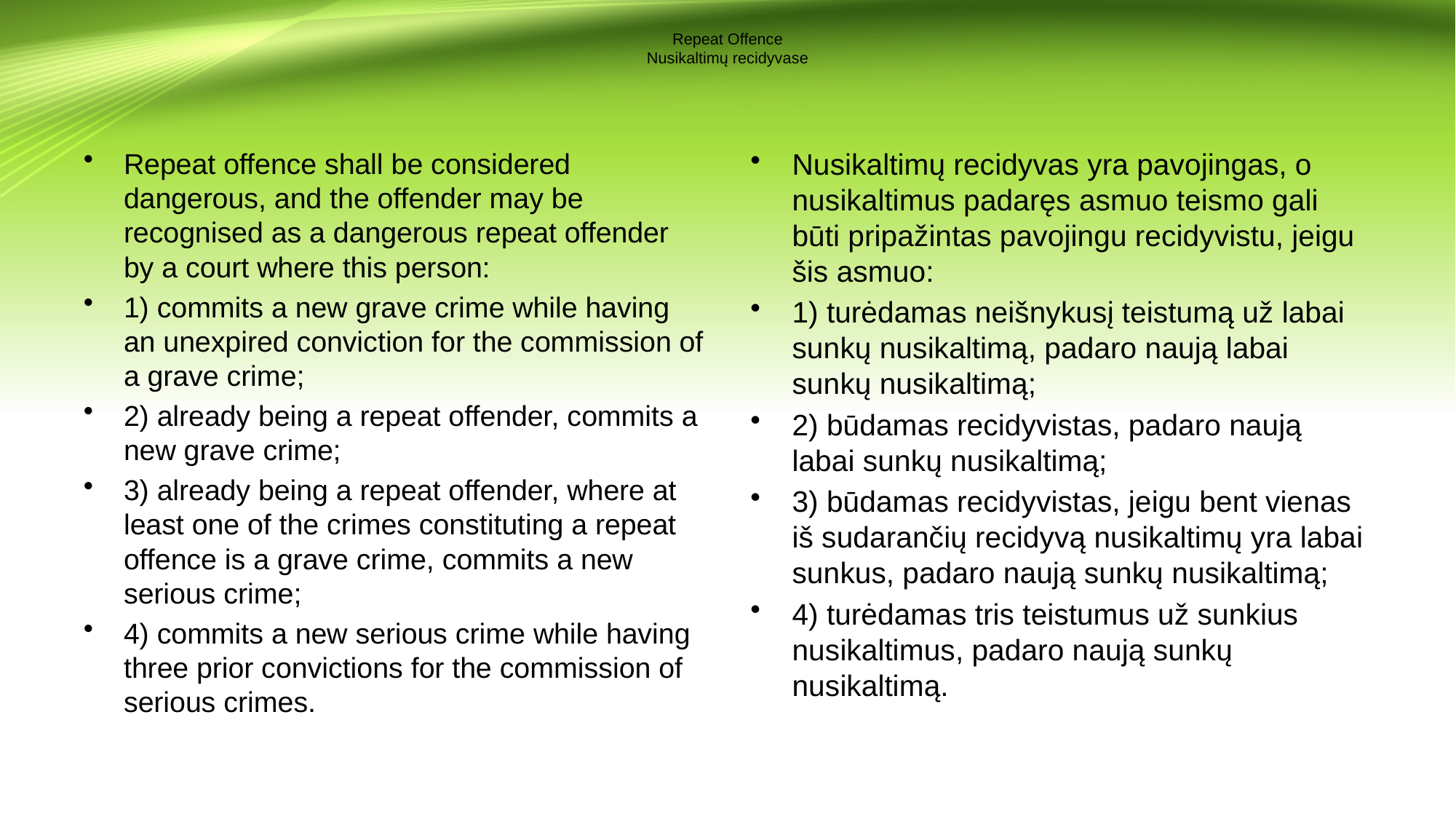

# Repeat Offence Nusikaltimų recidyvase
Repeat offence shall be considered dangerous, and the offender may be recognised as a dangerous repeat offender by a court where this person:
1) commits a new grave crime while having an unexpired conviction for the commission of a grave crime;
2) already being a repeat offender, commits a new grave crime;
3) already being a repeat offender, where at least one of the crimes constituting a repeat offence is a grave crime, commits a new serious crime;
4) commits a new serious crime while having three prior convictions for the commission of serious crimes.

Nusikaltimų recidyvas yra pavojingas, o nusikaltimus padaręs asmuo teismo gali būti pripažintas pavojingu recidyvistu, jeigu šis asmuo:
1) turėdamas neišnykusį teistumą už labai sunkų nusikaltimą, padaro naują labai sunkų nusikaltimą;
2) būdamas recidyvistas, padaro naują labai sunkų nusikaltimą;
3) būdamas recidyvistas, jeigu bent vienas iš sudarančių recidyvą nusikaltimų yra labai sunkus, padaro naują sunkų nusikaltimą;
4) turėdamas tris teistumus už sunkius nusikaltimus, padaro naują sunkų nusikaltimą.